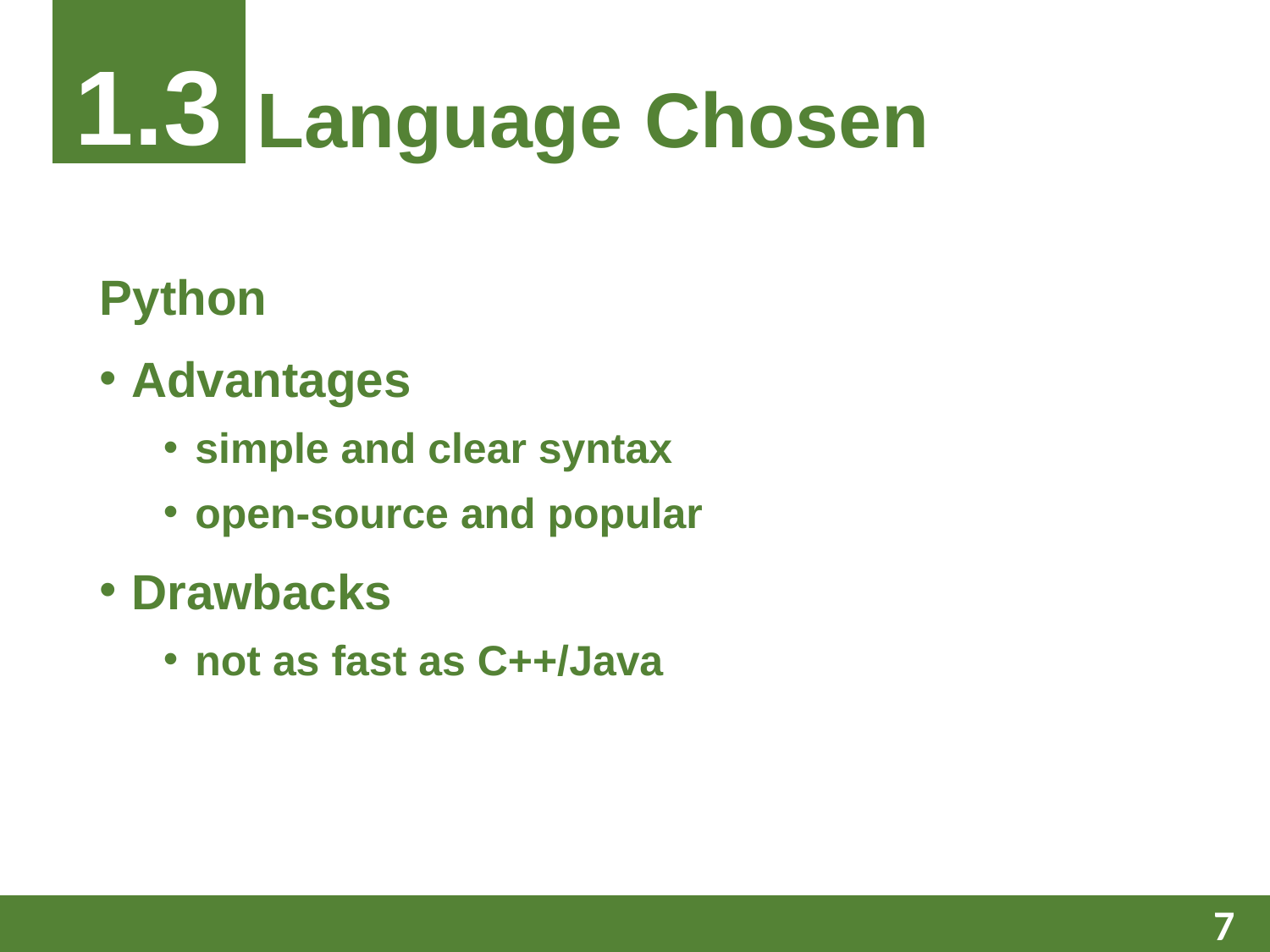

1.3
Language Chosen
Python
Advantages
simple and clear syntax
open-source and popular
Drawbacks
not as fast as C++/Java
7